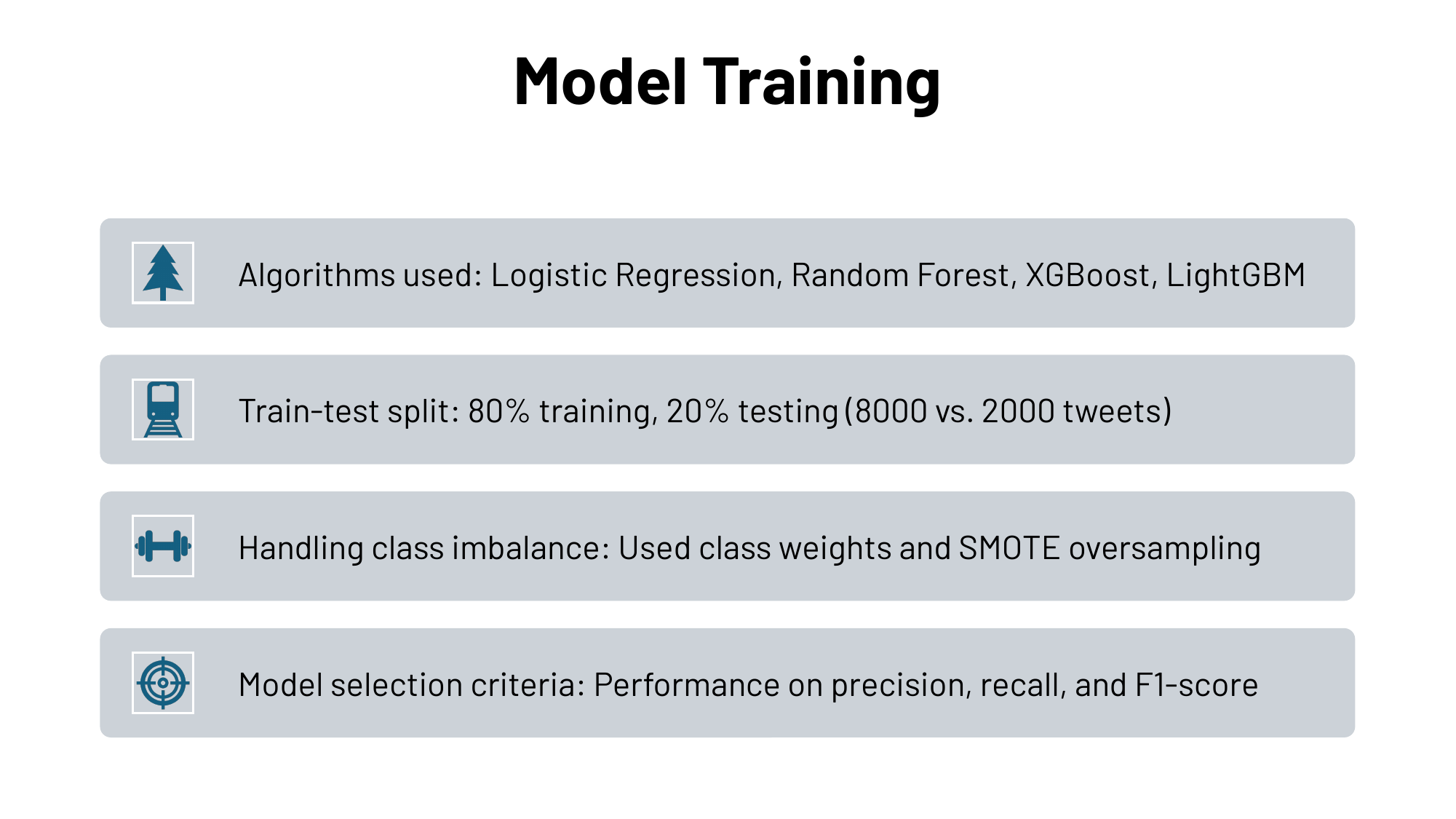

# Model Training
Algorithms used: Logistic Regression, Random Forest, XGBoost, LightGBM
Train-test split: 80% training, 20% testing (8000 vs. 2000 tweets)
Handling class imbalance: Used class weights and SMOTE oversampling
Model selection criteria: Performance on precision, recall, and F1-score